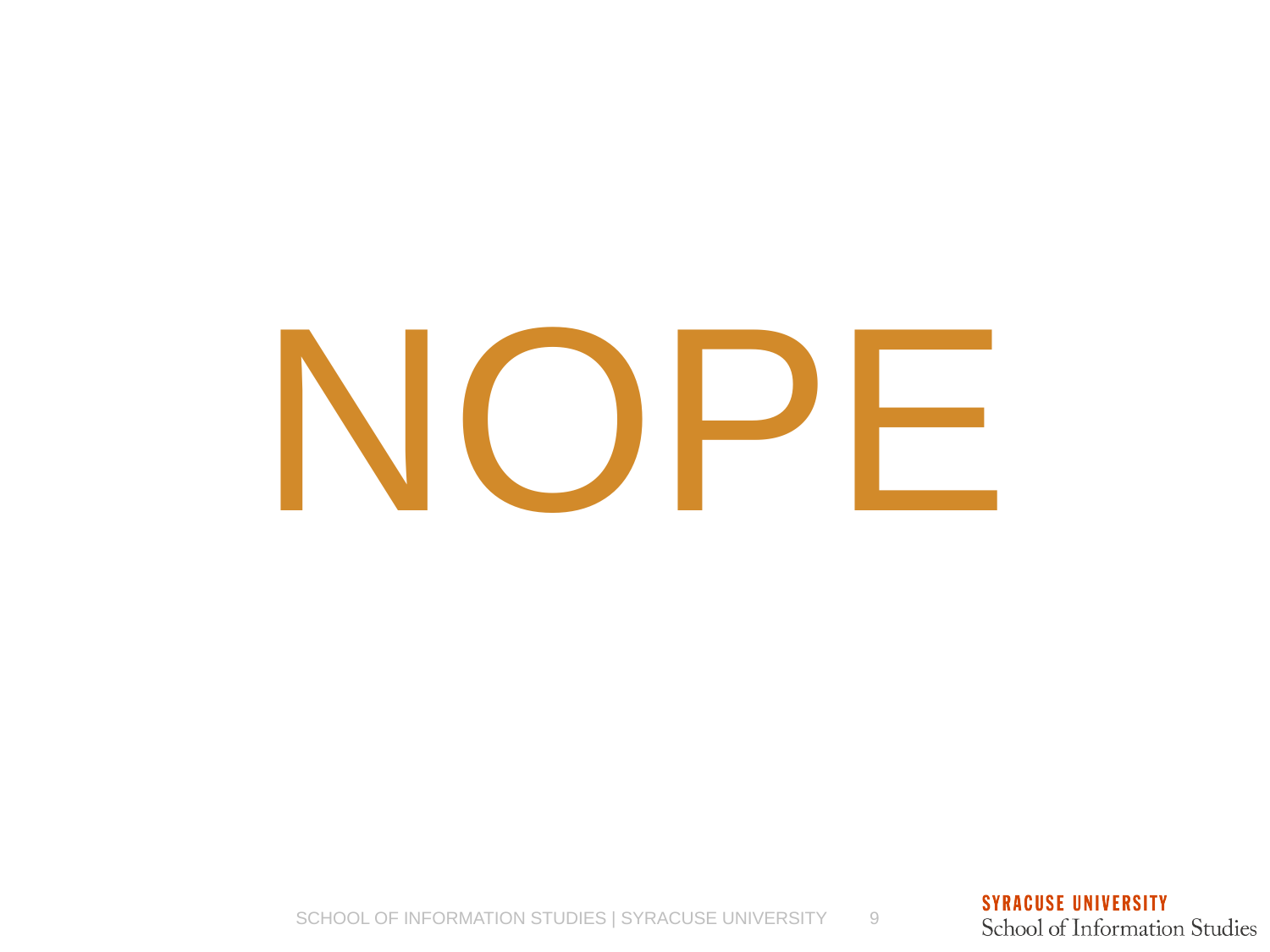

NOPE
School of Information Studies | Syracuse University
9